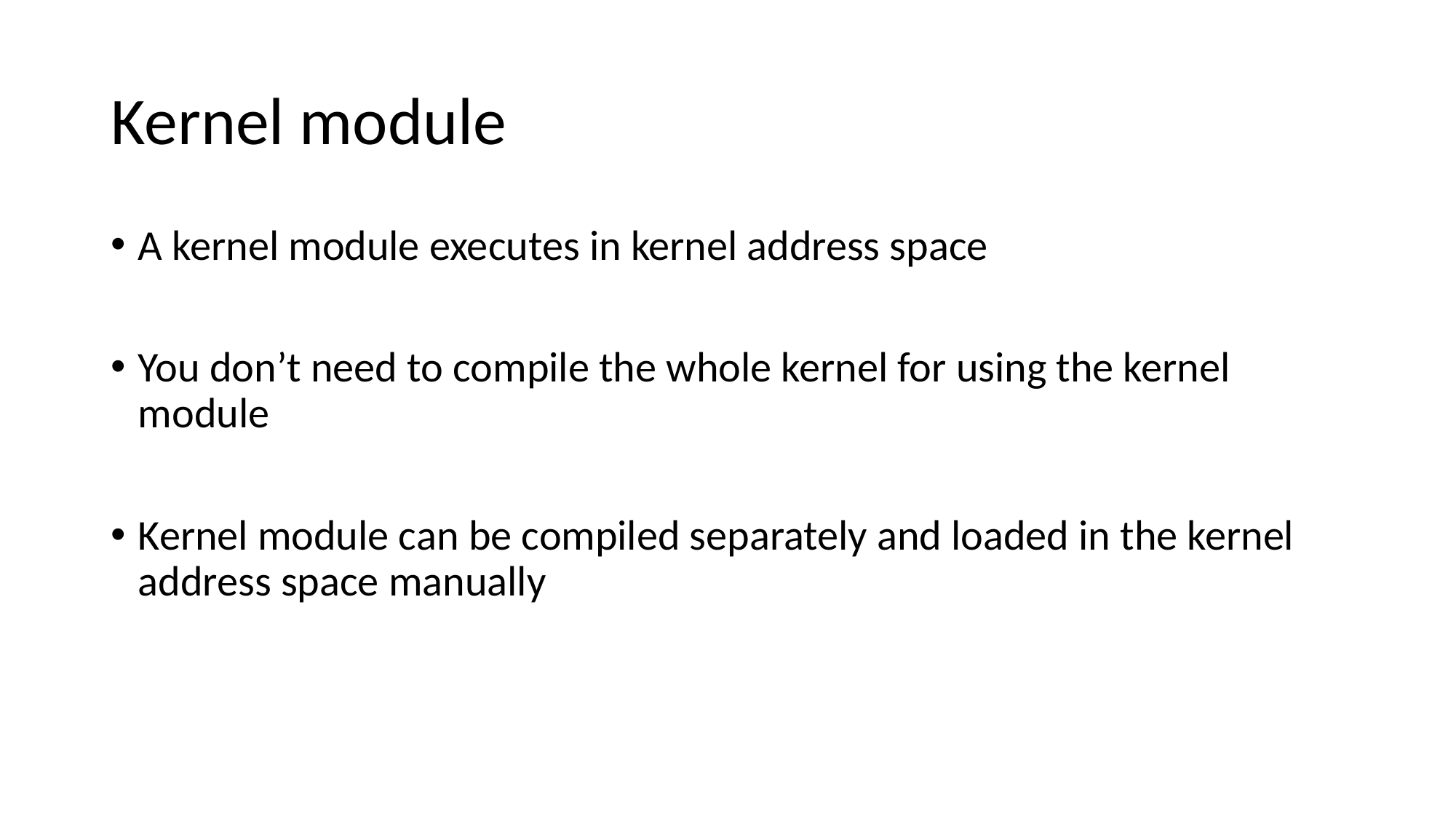

# Kernel module
A kernel module executes in kernel address space

You don’t need to compile the whole kernel for using the kernel module

Kernel module can be compiled separately and loaded in the kernel address space manually